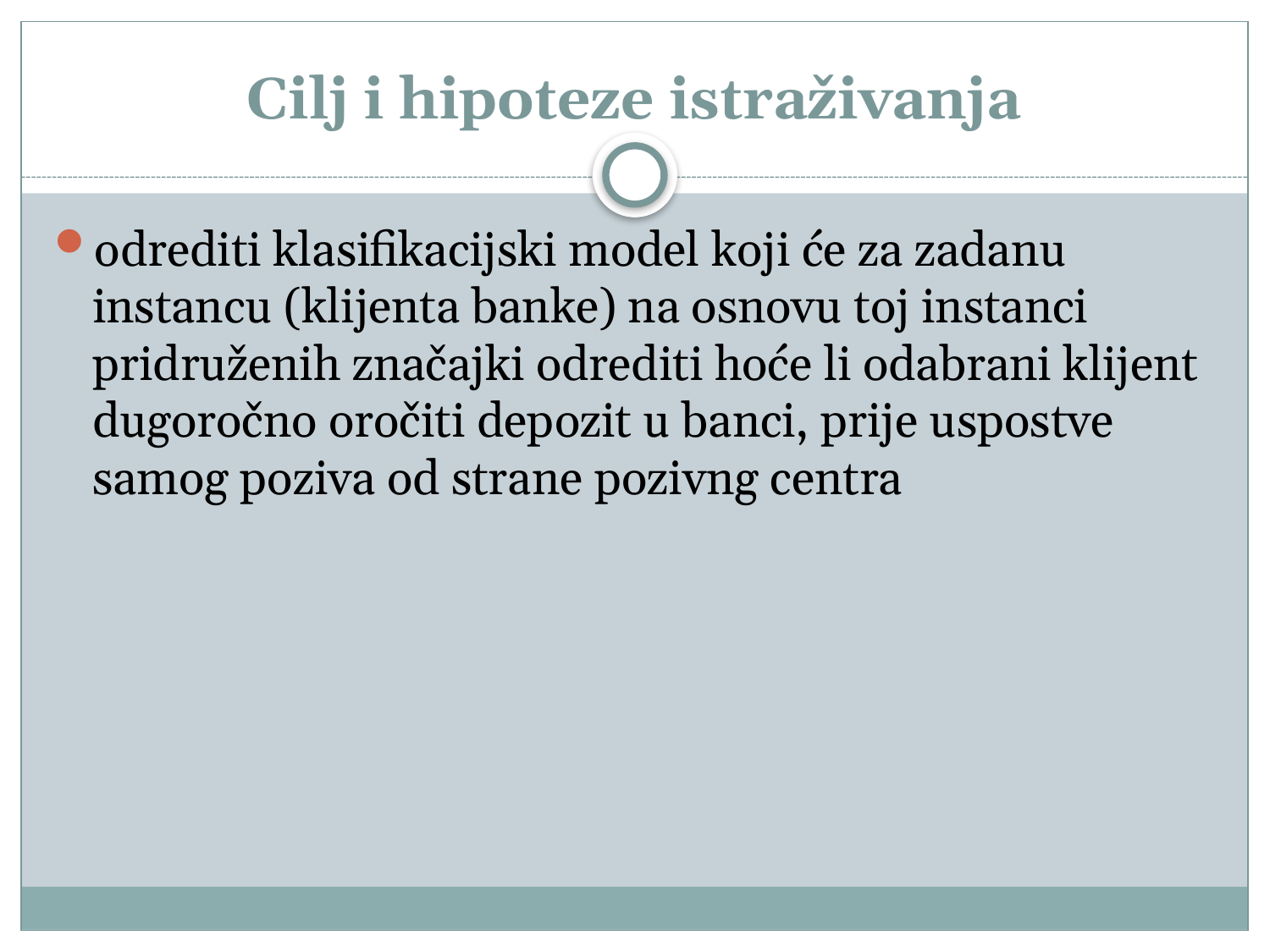

# Cilj i hipoteze istraživanja
odrediti klasifikacijski model koji će za zadanu instancu (klijenta banke) na osnovu toj instanci pridruženih značajki odrediti hoće li odabrani klijent dugoročno oročiti depozit u banci, prije uspostve samog poziva od strane pozivng centra